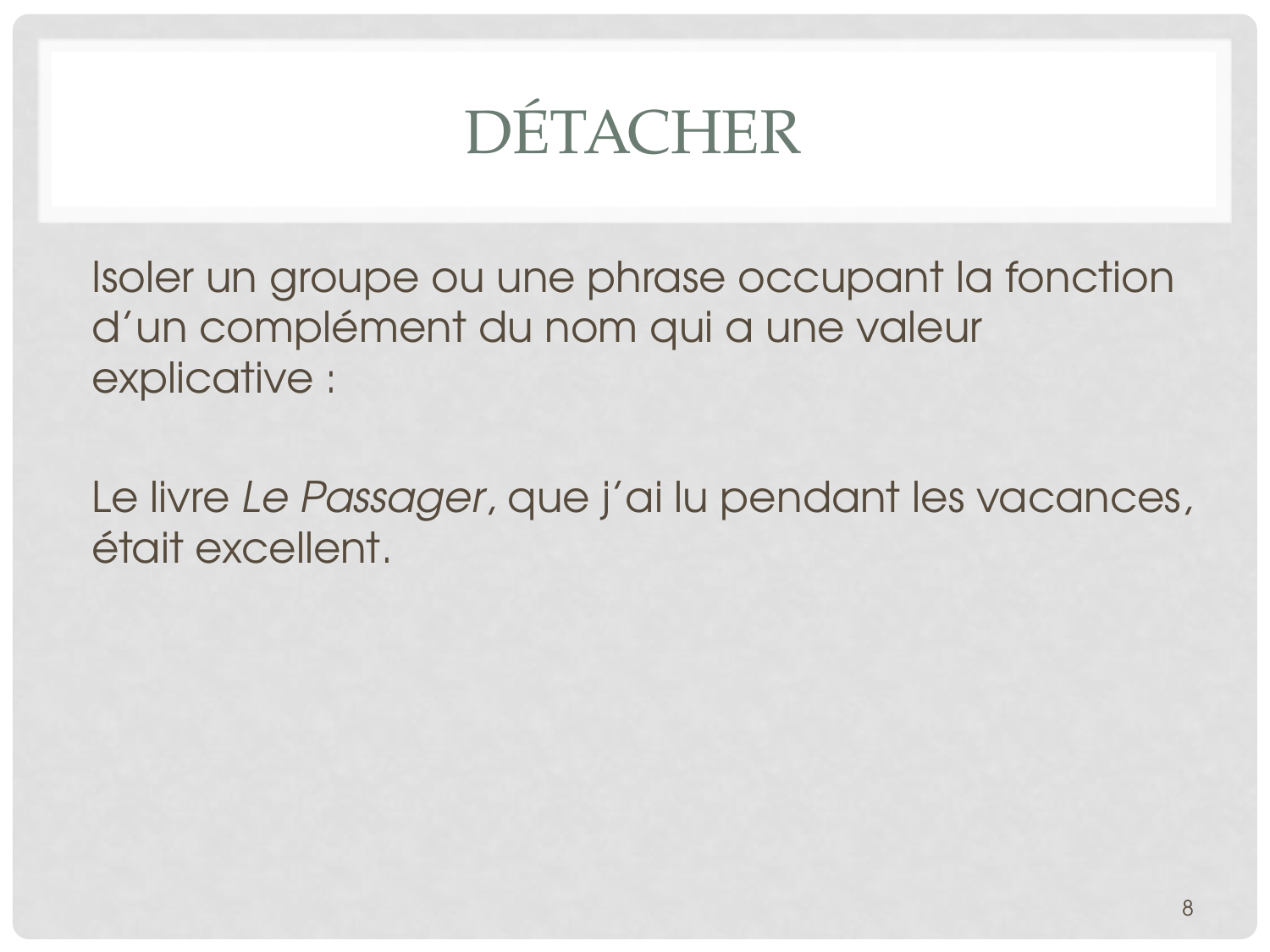

# Détacher
Isoler un groupe ou une phrase occupant la fonction d’un complément du nom qui a une valeur explicative :

Le livre Le Passager, que j’ai lu pendant les vacances, était excellent.
8